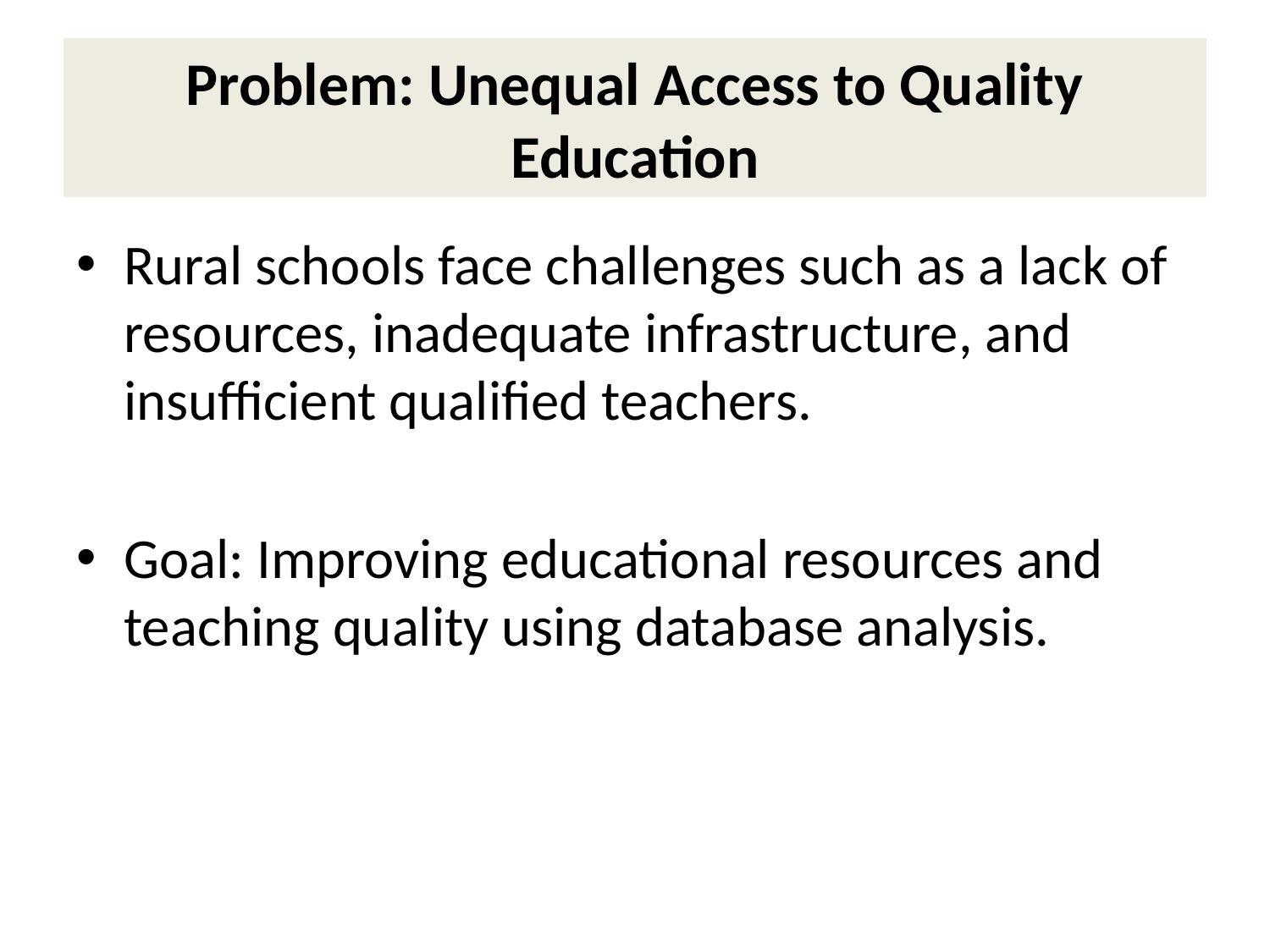

# Problem: Unequal Access to Quality Education
Rural schools face challenges such as a lack of resources, inadequate infrastructure, and insufficient qualified teachers.

Goal: Improving educational resources and teaching quality using database analysis.